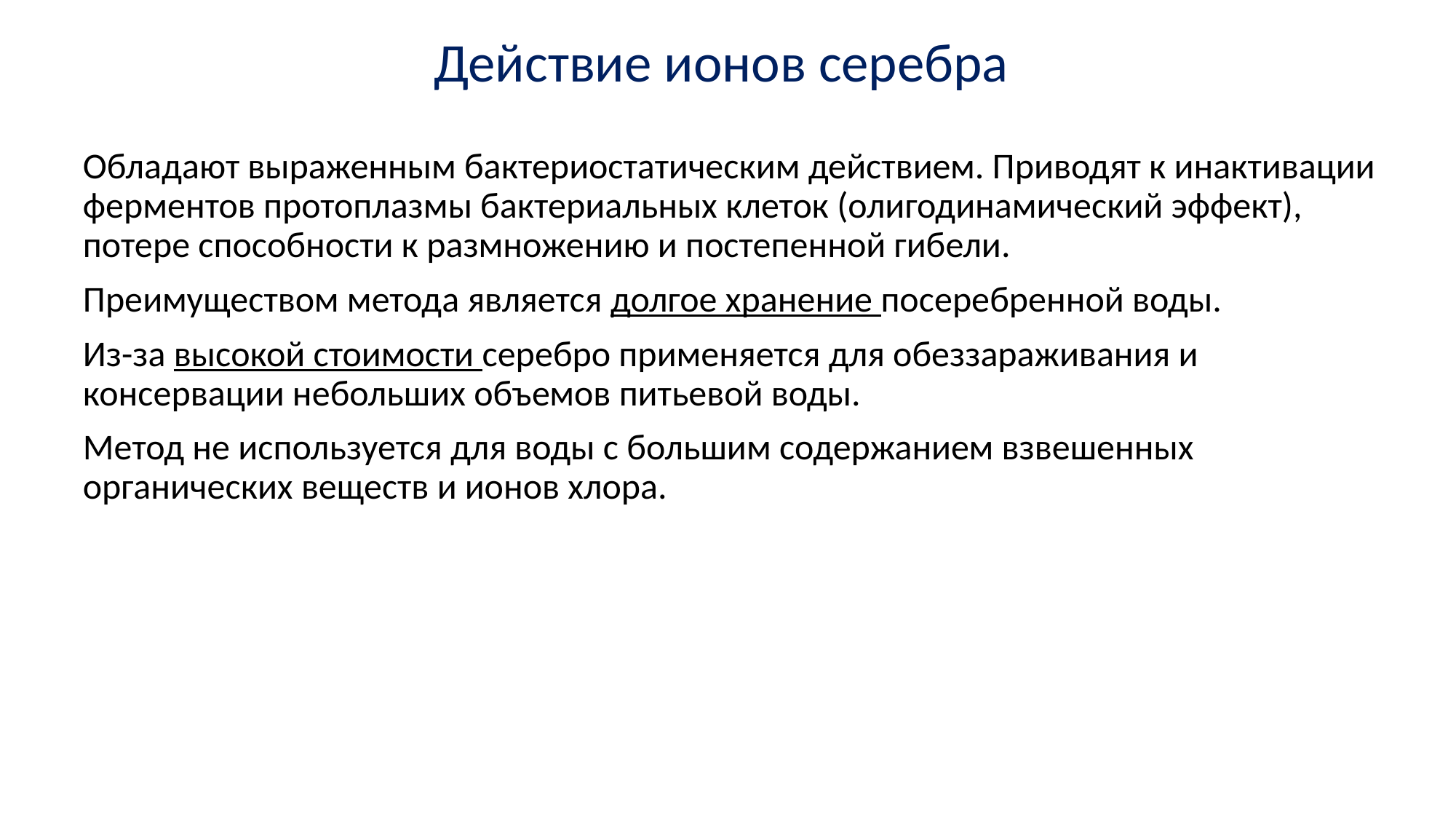

# Действие ионов серебра
Обладают выраженным бактериостатическим действием. Приводят к инактивации ферментов протоплазмы бактериальных клеток (олигодинамический эффект), потере способности к размножению и постепенной гибели.
Преимуществом метода является долгое хранение посеребренной воды.
Из-за высокой стоимости серебро применяется для обеззараживания и консервации небольших объемов питьевой воды.
Метод не используется для воды с большим содержанием взвешенных органических веществ и ионов хлора.